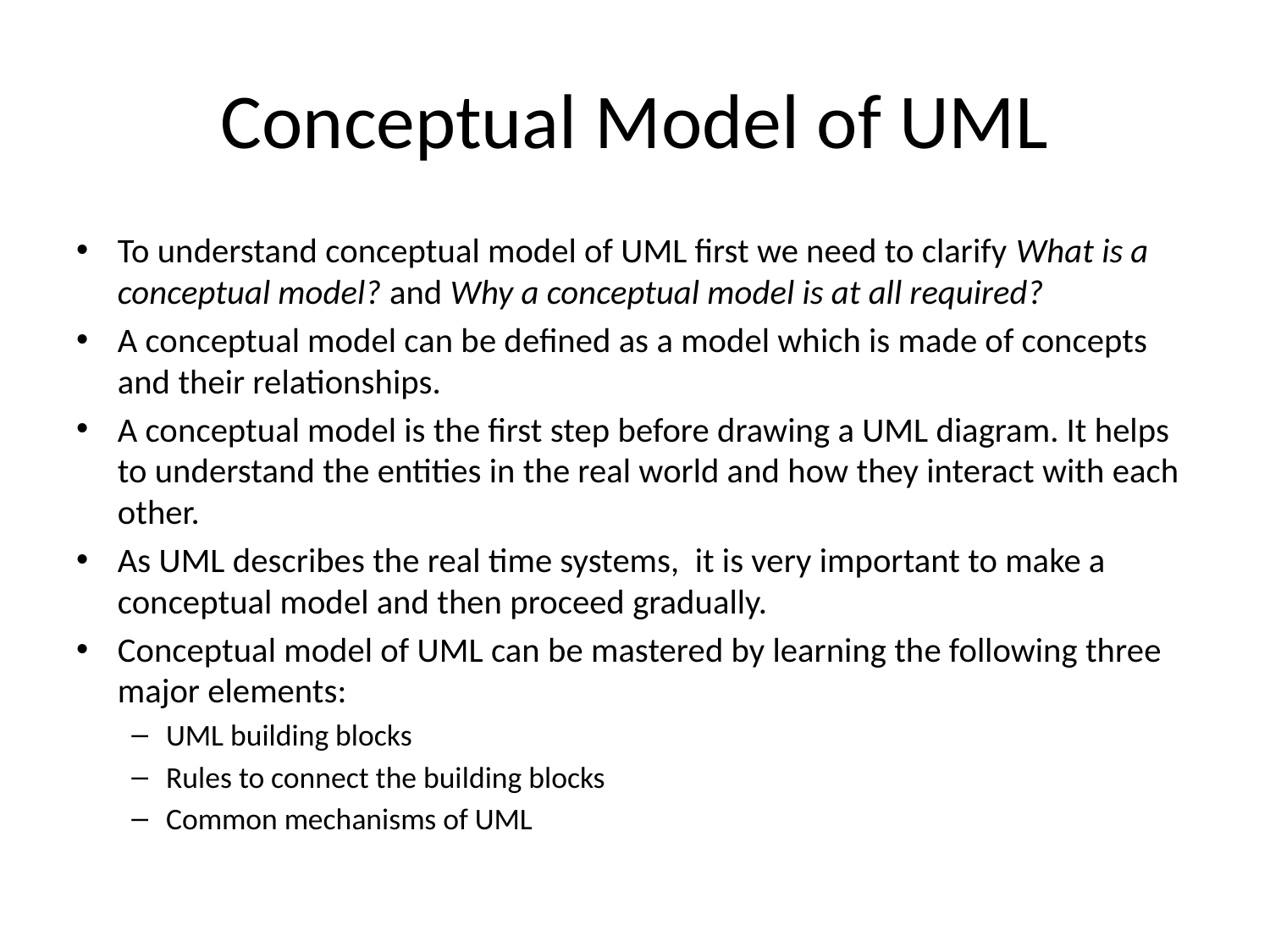

# Conceptual Model of UML
To understand conceptual model of UML first we need to clarify What is a conceptual model? and Why a conceptual model is at all required?
A conceptual model can be defined as a model which is made of concepts and their relationships.
A conceptual model is the first step before drawing a UML diagram. It helps to understand the entities in the real world and how they interact with each other.
As UML describes the real time systems,  it is very important to make a conceptual model and then proceed gradually.
Conceptual model of UML can be mastered by learning the following three major elements:
UML building blocks
Rules to connect the building blocks
Common mechanisms of UML